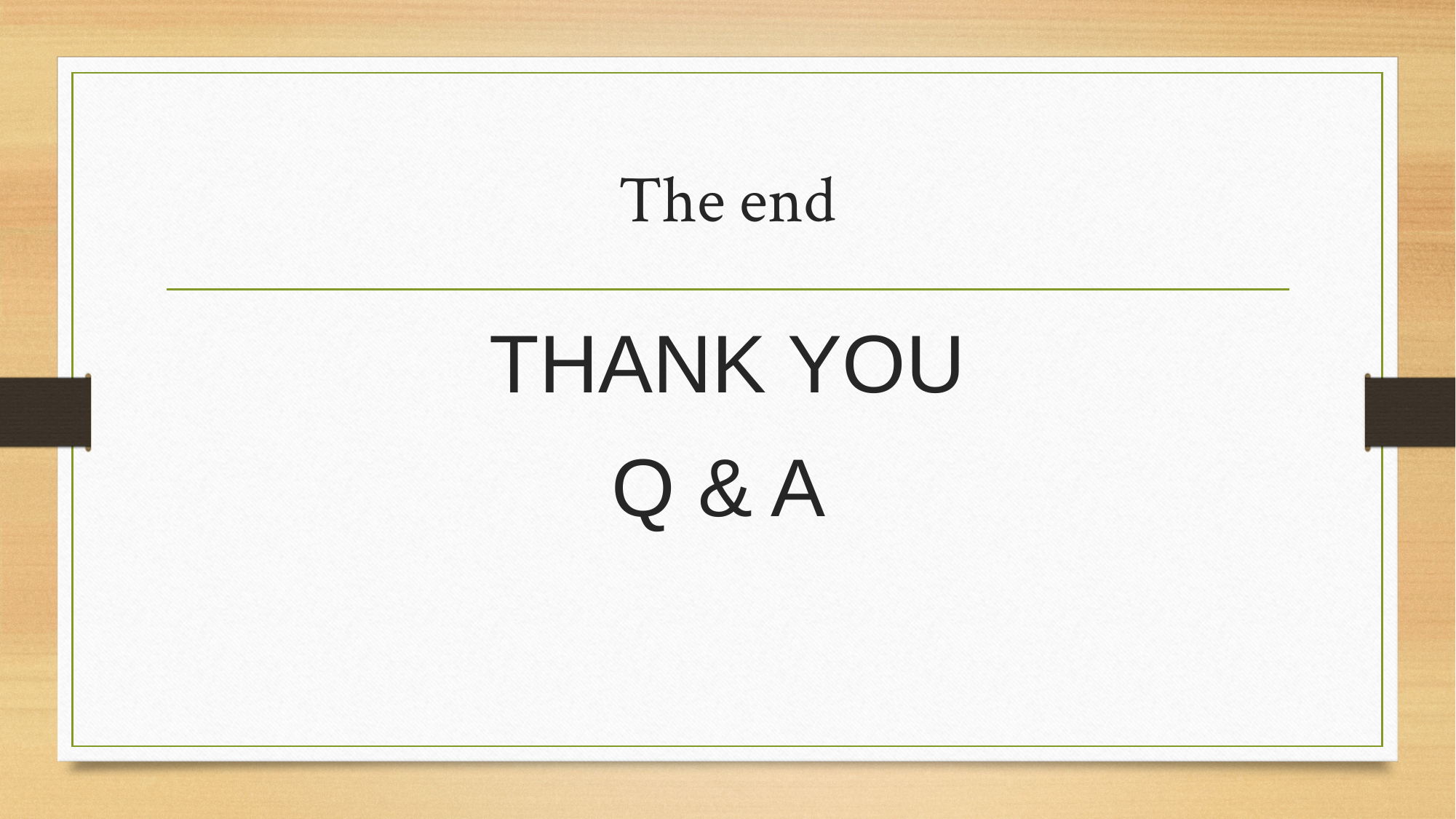

# The end
THANK YOU
Q & A